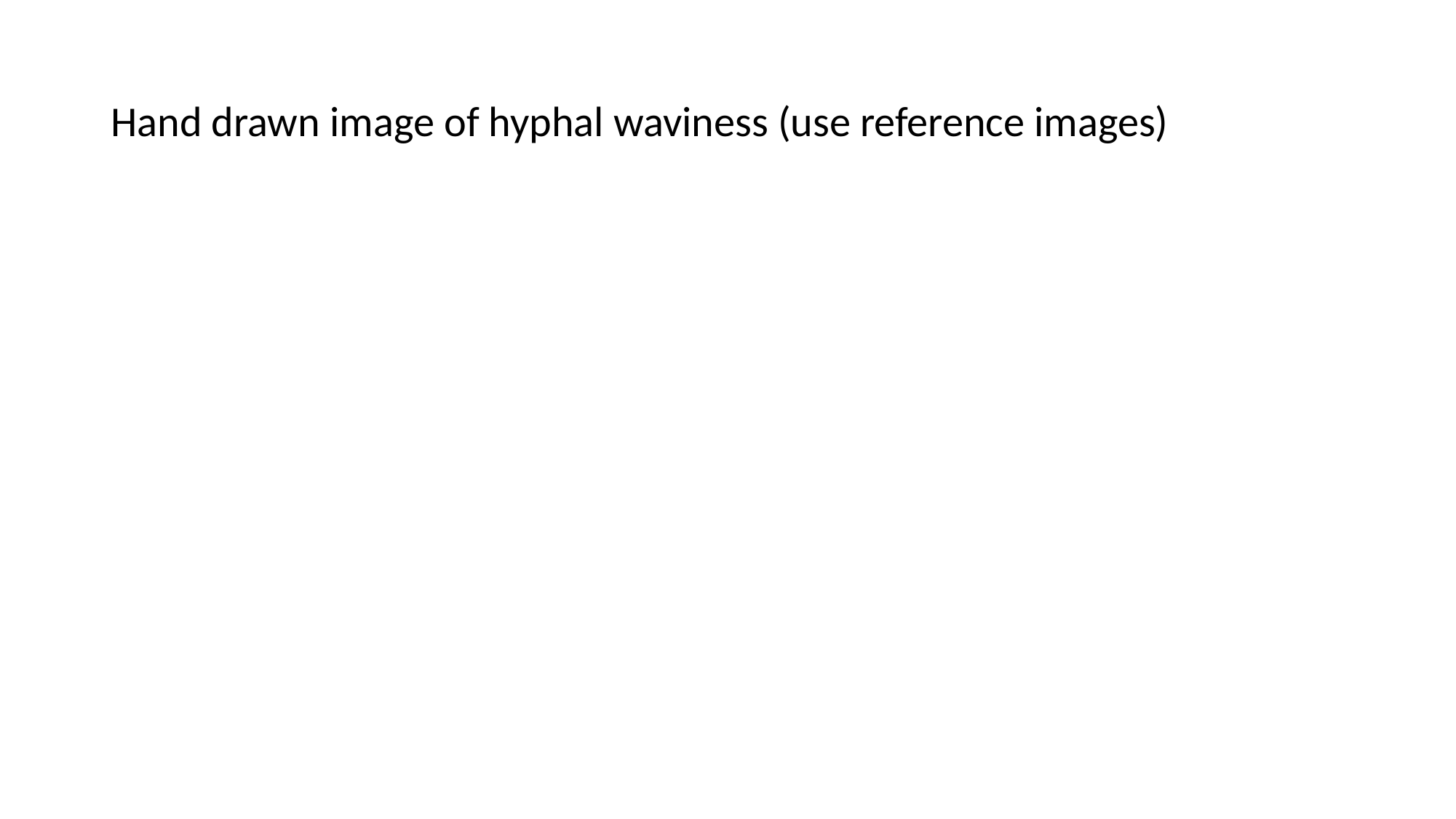

# Hand drawn image of hyphal waviness (use reference images)